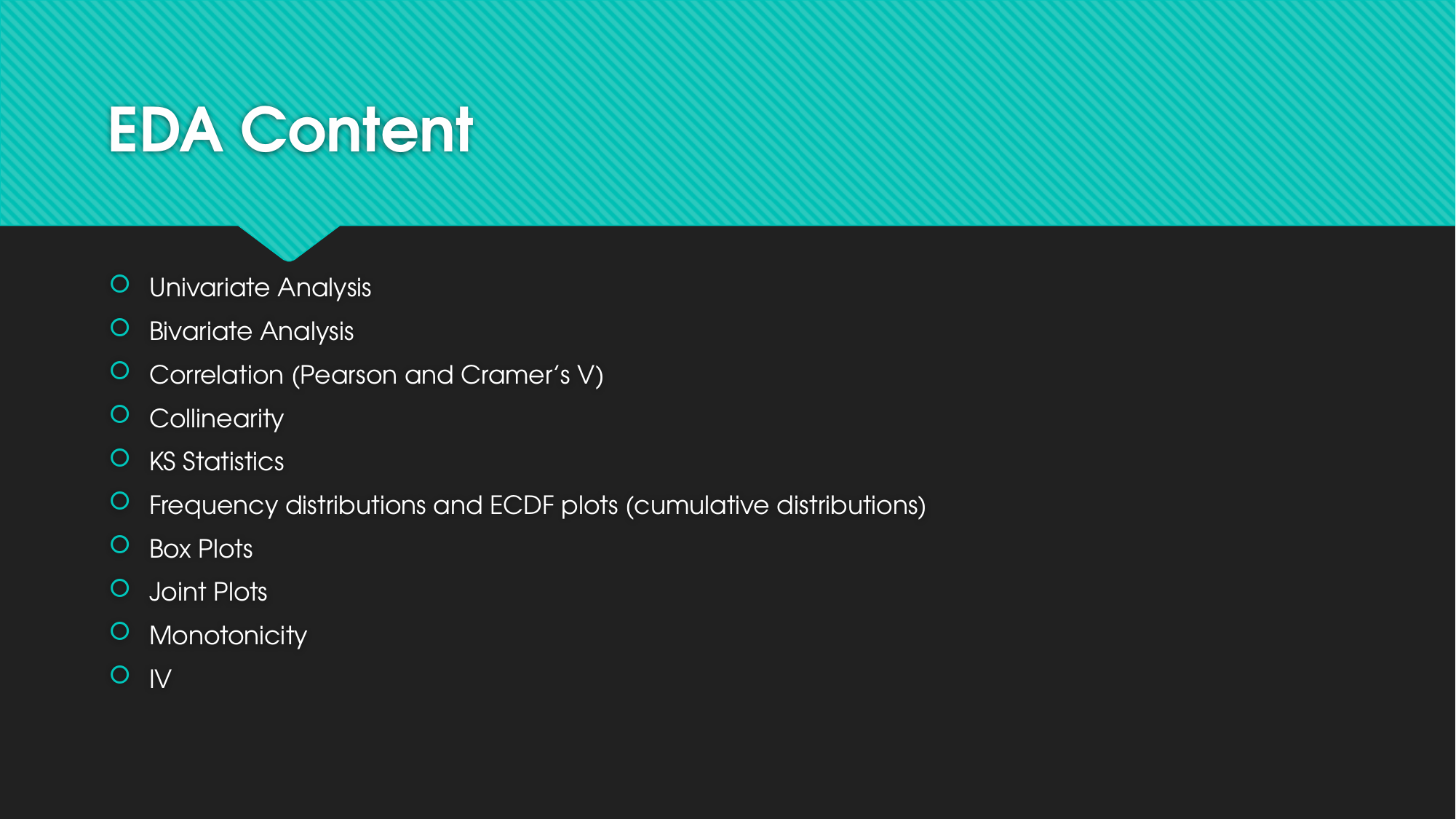

# EDA Content
Univariate Analysis
Bivariate Analysis
Correlation (Pearson and Cramer’s V)
Collinearity
KS Statistics
Frequency distributions and ECDF plots (cumulative distributions)
Box Plots
Joint Plots
Monotonicity
IV